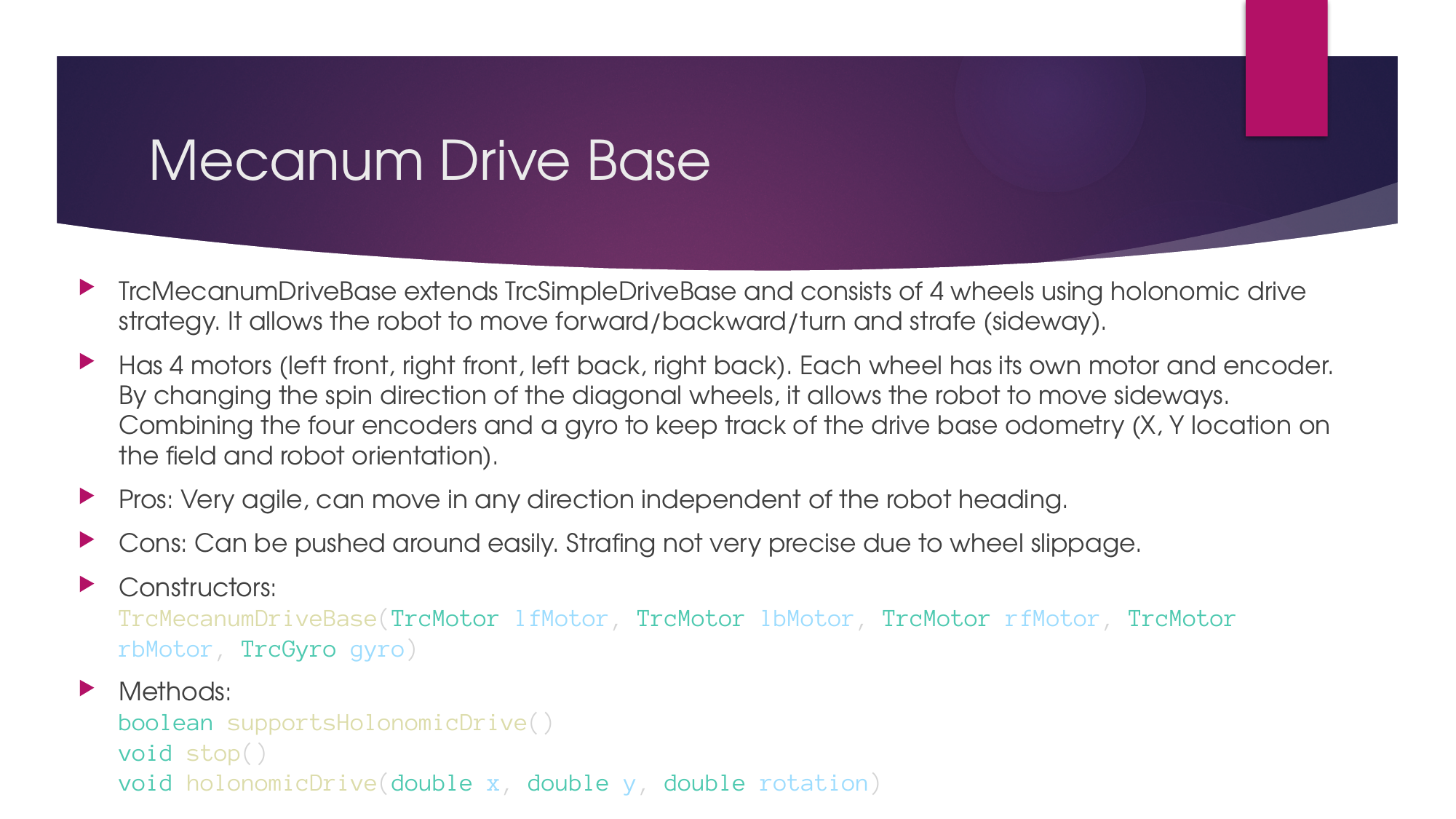

# Mecanum Drive Base
TrcMecanumDriveBase extends TrcSimpleDriveBase and consists of 4 wheels using holonomic drive strategy. It allows the robot to move forward/backward/turn and strafe (sideway).
Has 4 motors (left front, right front, left back, right back). Each wheel has its own motor and encoder. By changing the spin direction of the diagonal wheels, it allows the robot to move sideways. Combining the four encoders and a gyro to keep track of the drive base odometry (X, Y location on the field and robot orientation).
Pros: Very agile, can move in any direction independent of the robot heading.
Cons: Can be pushed around easily. Strafing not very precise due to wheel slippage.
Constructors:
TrcMecanumDriveBase(TrcMotor lfMotor, TrcMotor lbMotor, TrcMotor rfMotor, TrcMotor rbMotor, TrcGyro gyro)
Methods:
boolean supportsHolonomicDrive()
void stop()
void holonomicDrive(double x, double y, double rotation)